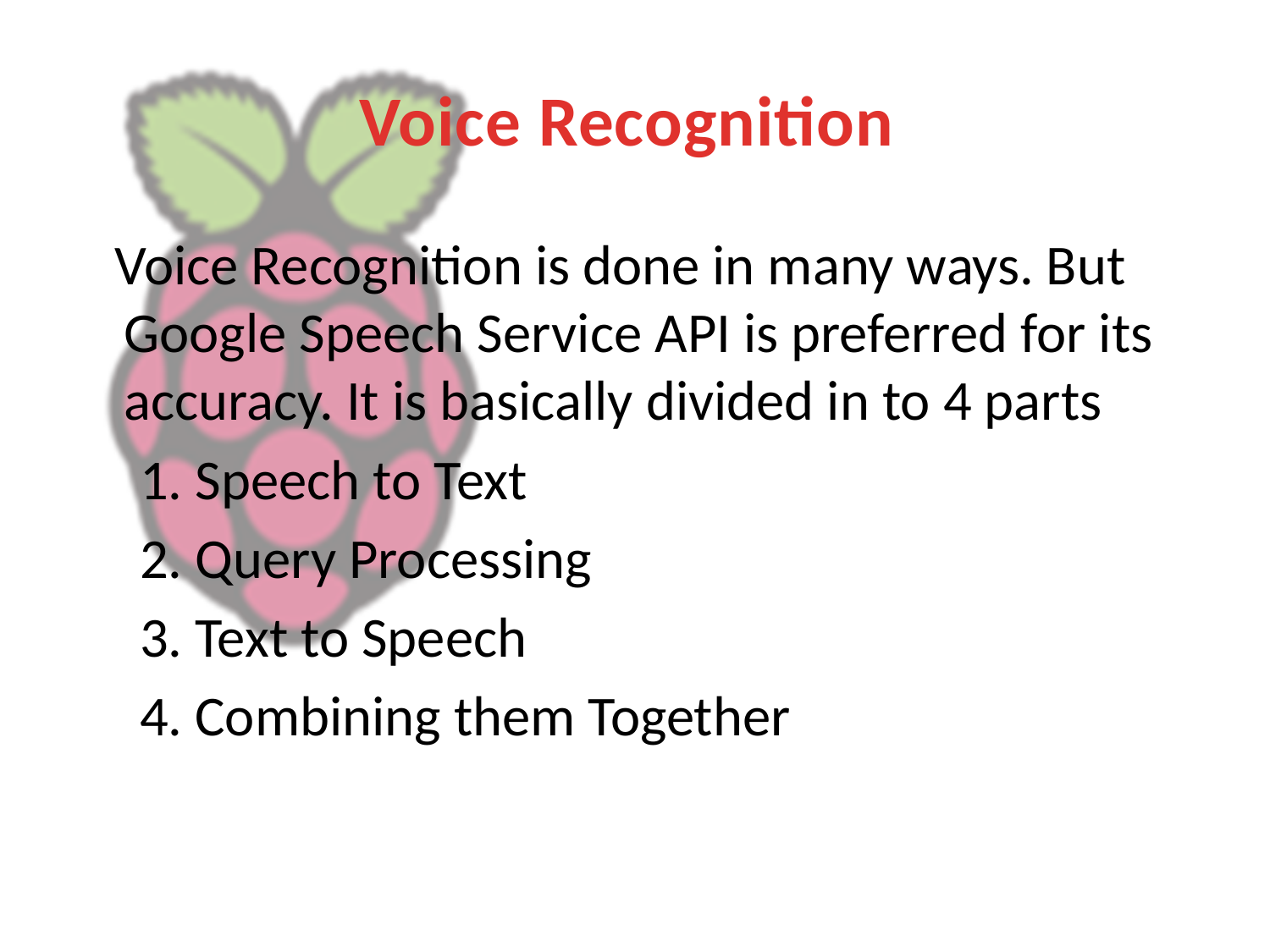

# Voice Recognition
   Voice Recognition is done in many ways. But Google Speech Service API is preferred for its accuracy. It is basically divided in to 4 parts
     1. Speech to Text
     2. Query Processing
     3. Text to Speech
     4. Combining them Together